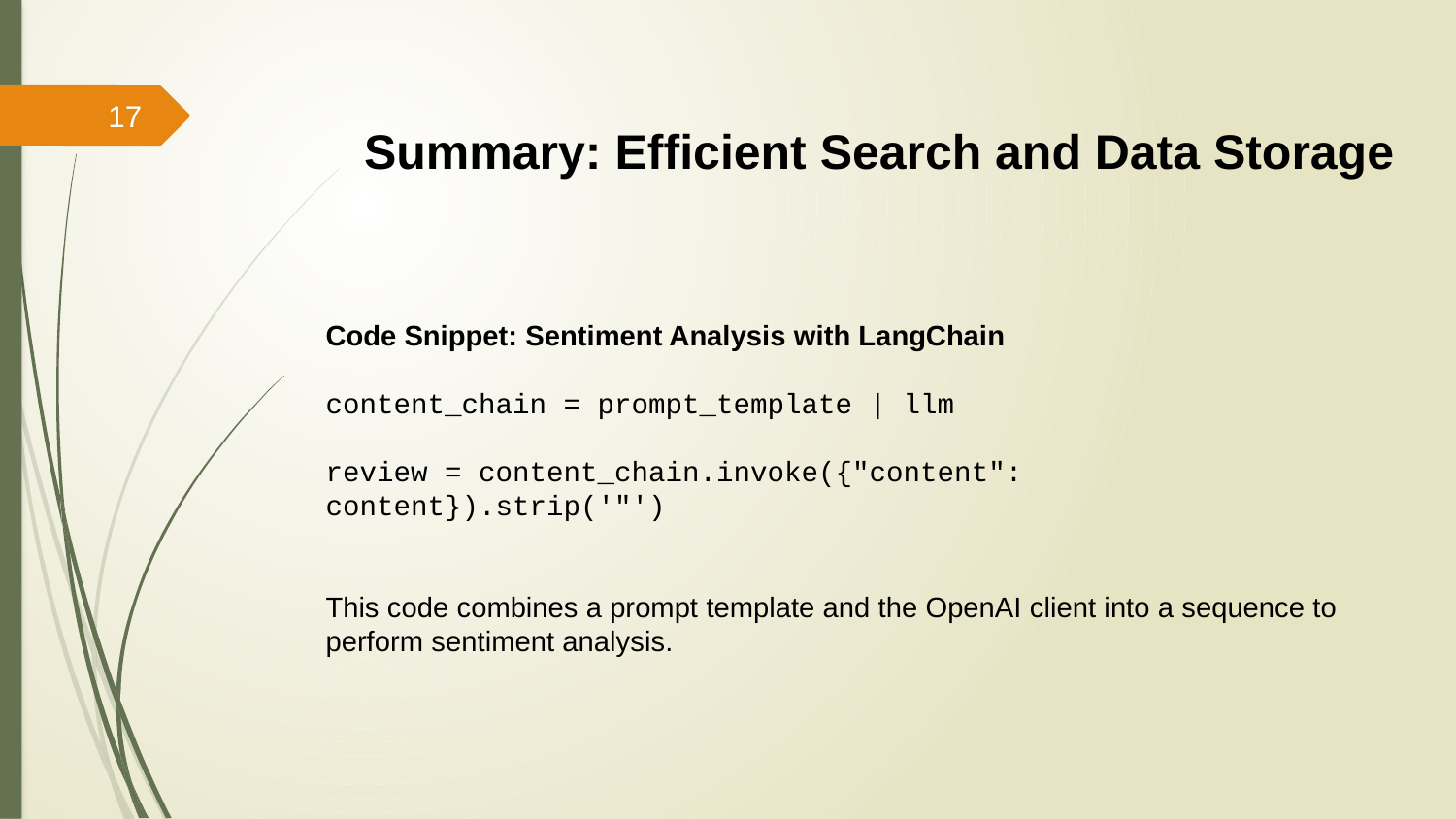

17
Summary: Efficient Search and Data Storage

Code Snippet: Sentiment Analysis with LangChain

content_chain = prompt_template | llm

review = content_chain.invoke({"content": content}).strip('"')

This code combines a prompt template and the OpenAI client into a sequence to perform sentiment analysis.